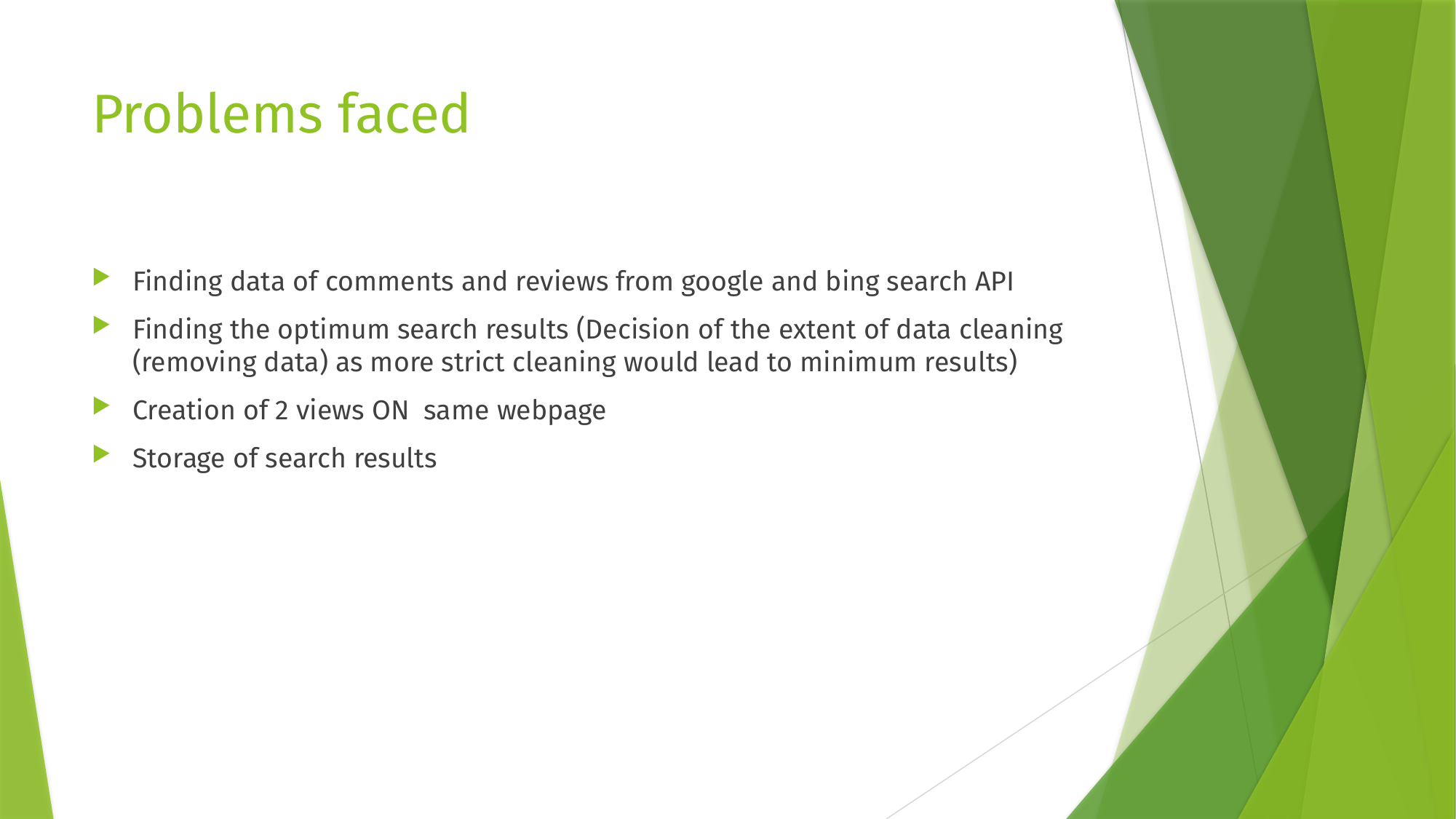

# Problems faced
Finding data of comments and reviews from google and bing search API
Finding the optimum search results (Decision of the extent of data cleaning (removing data) as more strict cleaning would lead to minimum results)
Creation of 2 views ON  same webpage
Storage of search results